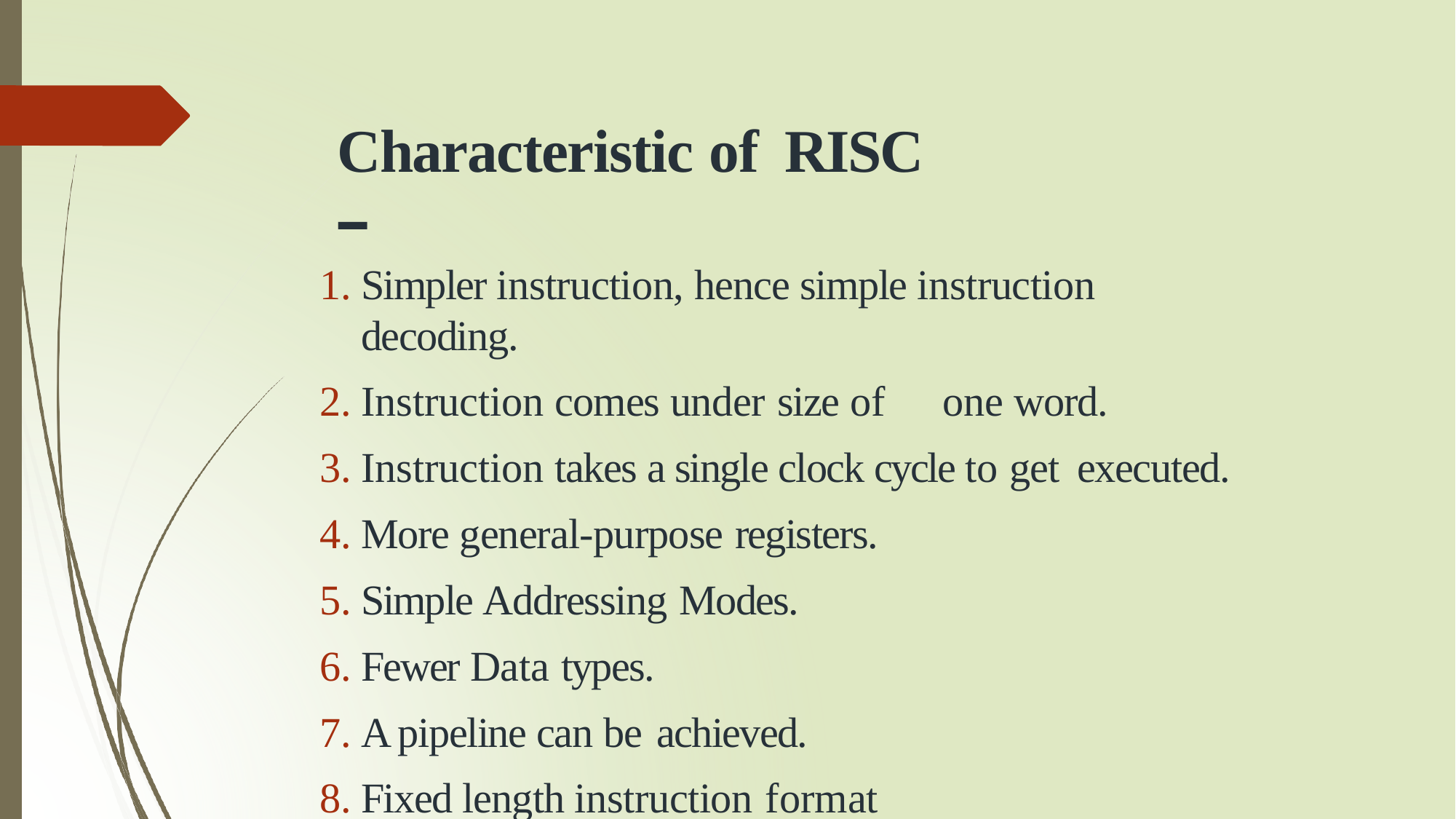

# Characteristic of	RISC –
Simpler instruction, hence simple instruction decoding.
Instruction comes under size of	one word.
Instruction takes a single clock cycle to get executed.
More general-purpose registers.
Simple Addressing Modes.
Fewer Data types.
A pipeline can be achieved.
Fixed length instruction format